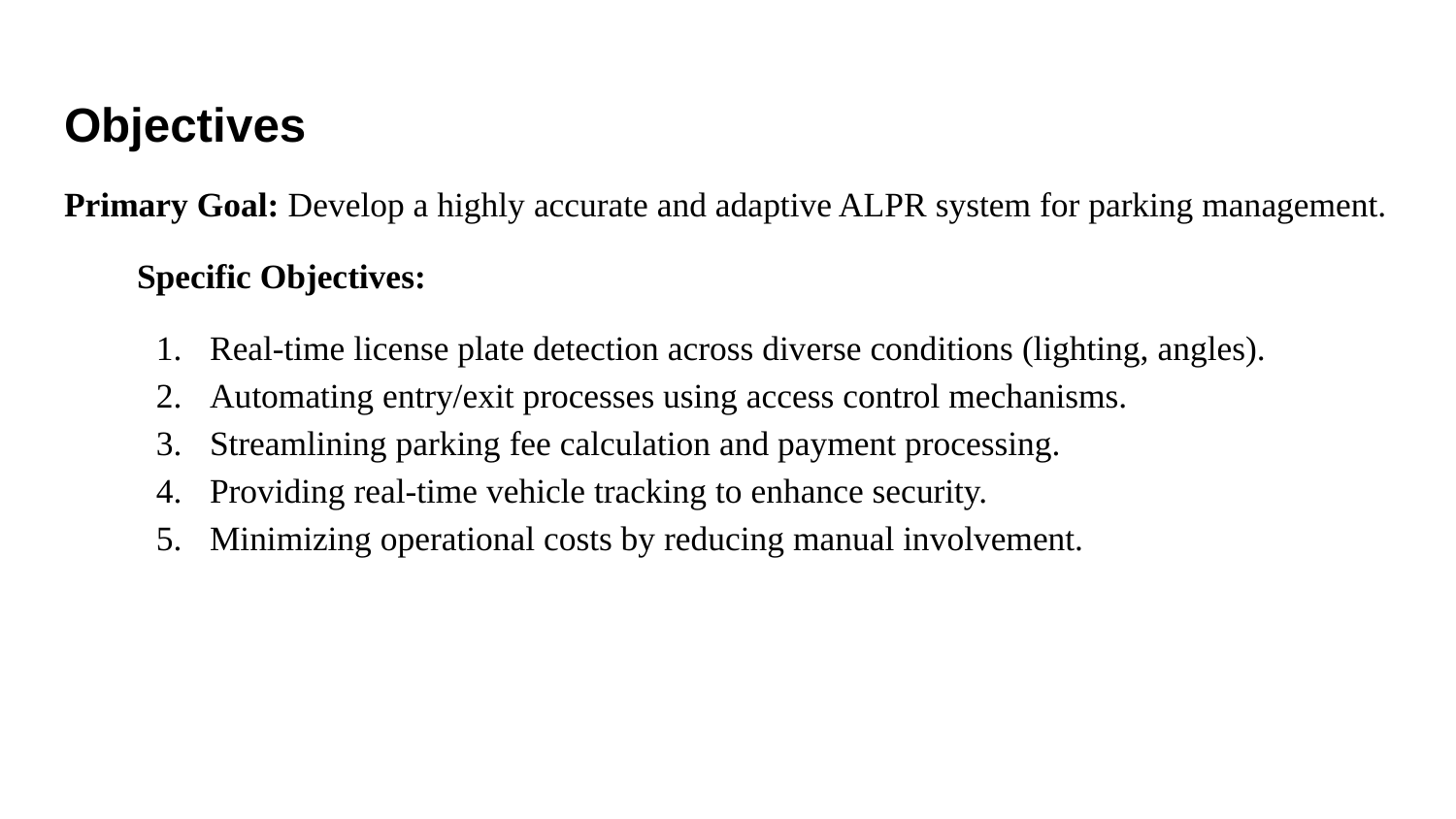

# Objectives

Primary Goal: Develop a highly accurate and adaptive ALPR system for parking management.
Specific Objectives:
Real-time license plate detection across diverse conditions (lighting, angles).
Automating entry/exit processes using access control mechanisms.
Streamlining parking fee calculation and payment processing.
Providing real-time vehicle tracking to enhance security.
Minimizing operational costs by reducing manual involvement.